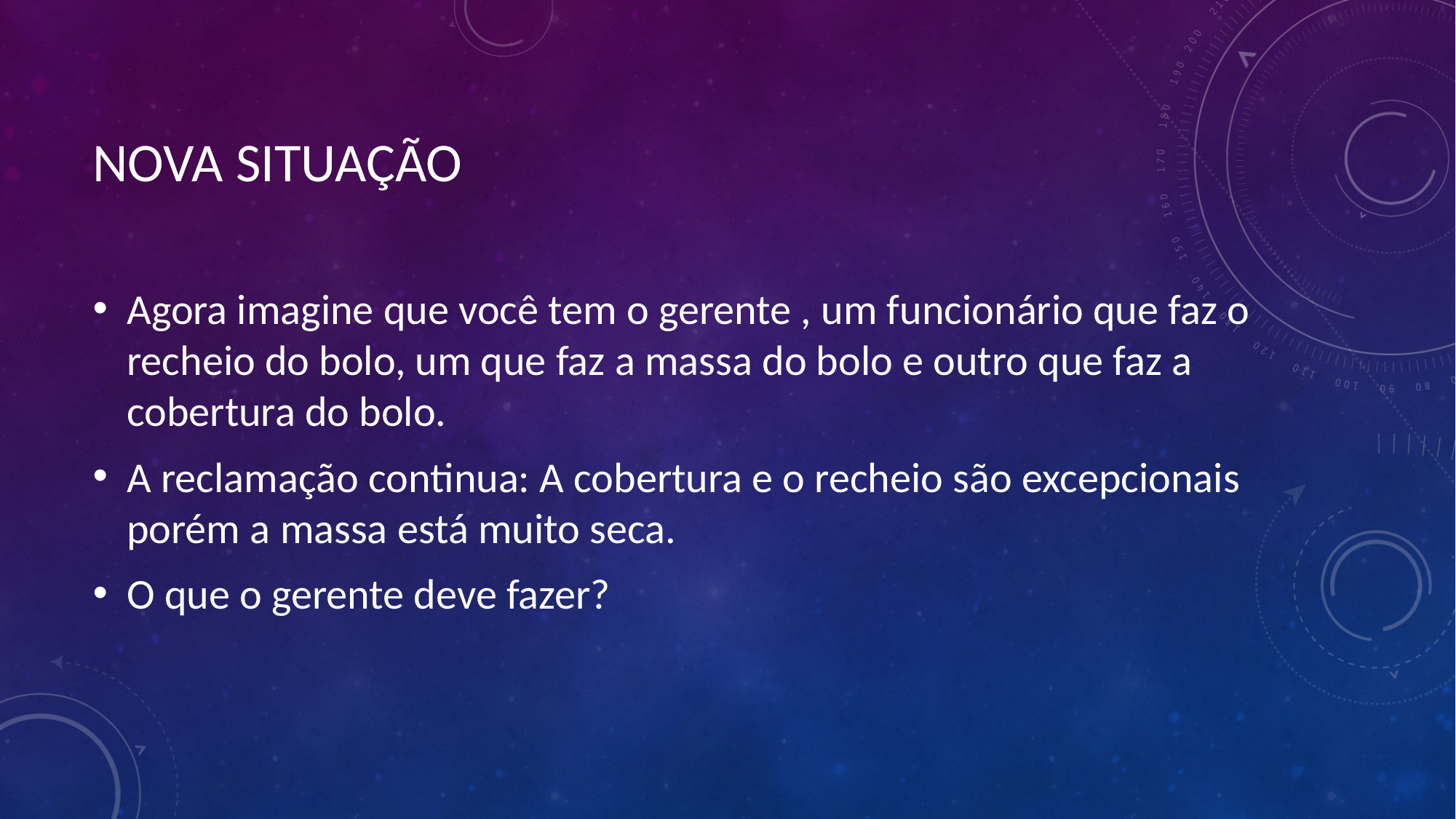

# Nova situação
Agora imagine que você tem o gerente , um funcionário que faz o recheio do bolo, um que faz a massa do bolo e outro que faz a cobertura do bolo.
A reclamação continua: A cobertura e o recheio são excepcionais porém a massa está muito seca.
O que o gerente deve fazer?